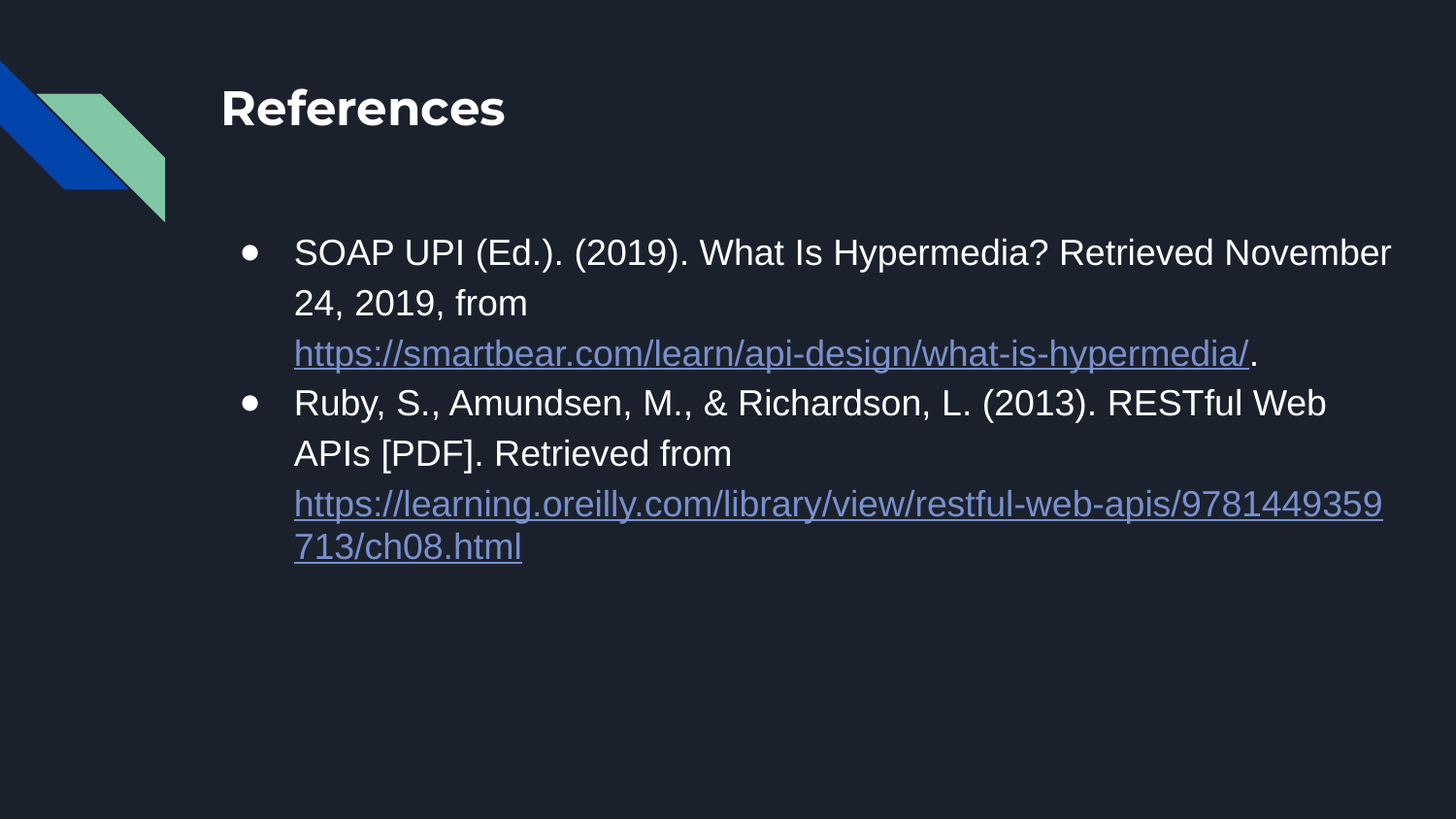

# References
SOAP UPI (Ed.). (2019). What Is Hypermedia? Retrieved November 24, 2019, from https://smartbear.com/learn/api-design/what-is-hypermedia/.
Ruby, S., Amundsen, M., & Richardson, L. (2013). RESTful Web APIs [PDF]. Retrieved from https://learning.oreilly.com/library/view/restful-web-apis/9781449359713/ch08.html